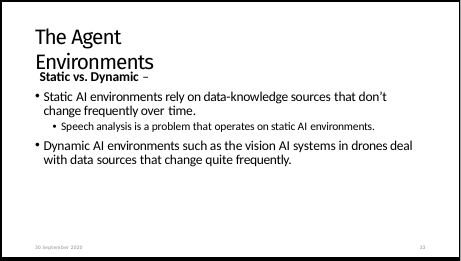

# The Agent Environments
Static vs. Dynamic –
Static AI environments rely on data-knowledge sources that don’t  change frequently over time.
Speech analysis is a problem that operates on static AI environments.
Dynamic AI environments such as the vision AI systems in drones deal  with data sources that change quite frequently.
30 September 2020
33